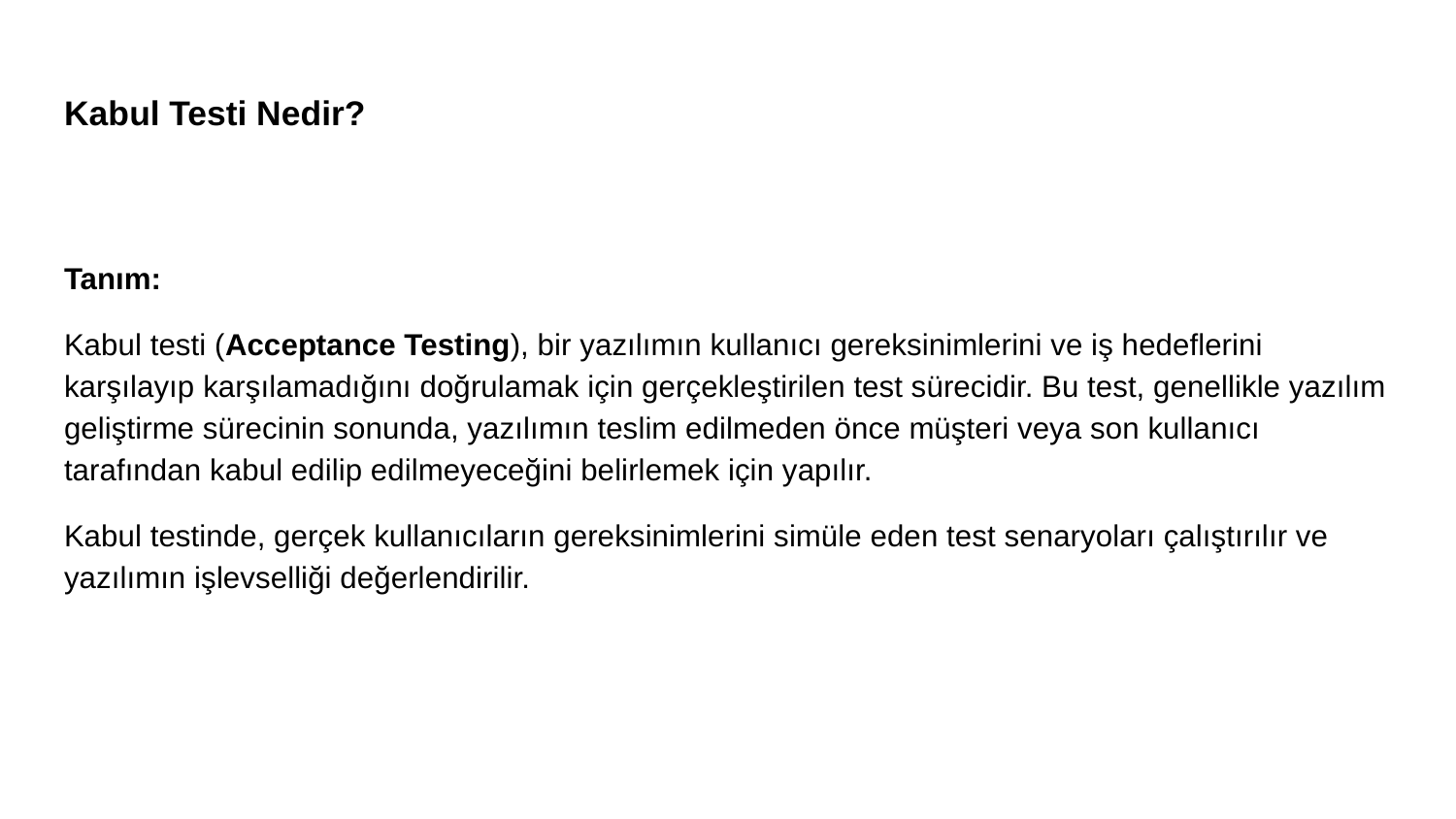

# Kabul Testi Nedir?

Tanım:
Kabul testi (Acceptance Testing), bir yazılımın kullanıcı gereksinimlerini ve iş hedeflerini karşılayıp karşılamadığını doğrulamak için gerçekleştirilen test sürecidir. Bu test, genellikle yazılım geliştirme sürecinin sonunda, yazılımın teslim edilmeden önce müşteri veya son kullanıcı tarafından kabul edilip edilmeyeceğini belirlemek için yapılır.
Kabul testinde, gerçek kullanıcıların gereksinimlerini simüle eden test senaryoları çalıştırılır ve yazılımın işlevselliği değerlendirilir.